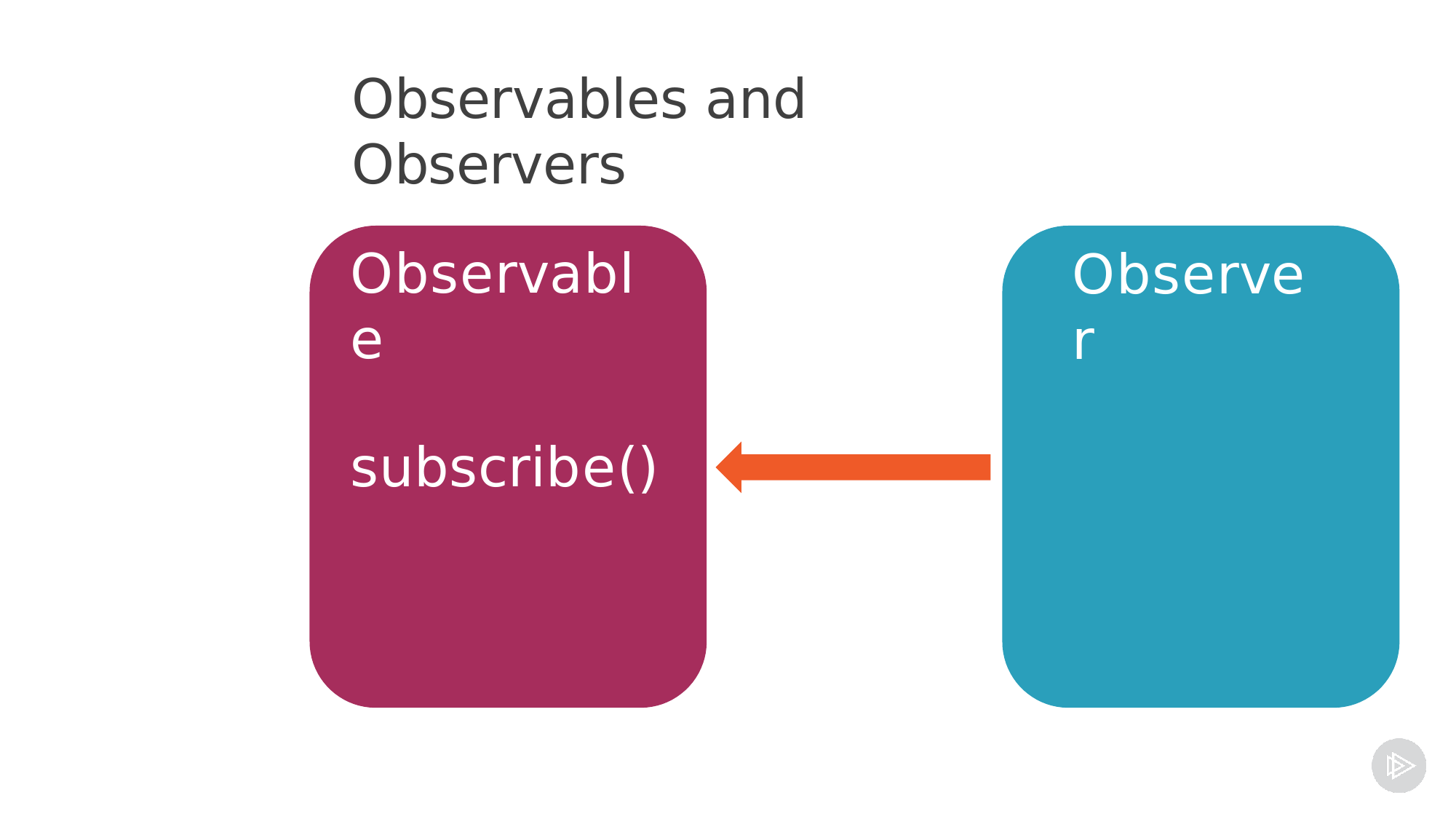

# Observables and Observers

Observable
Observer
subscribe()